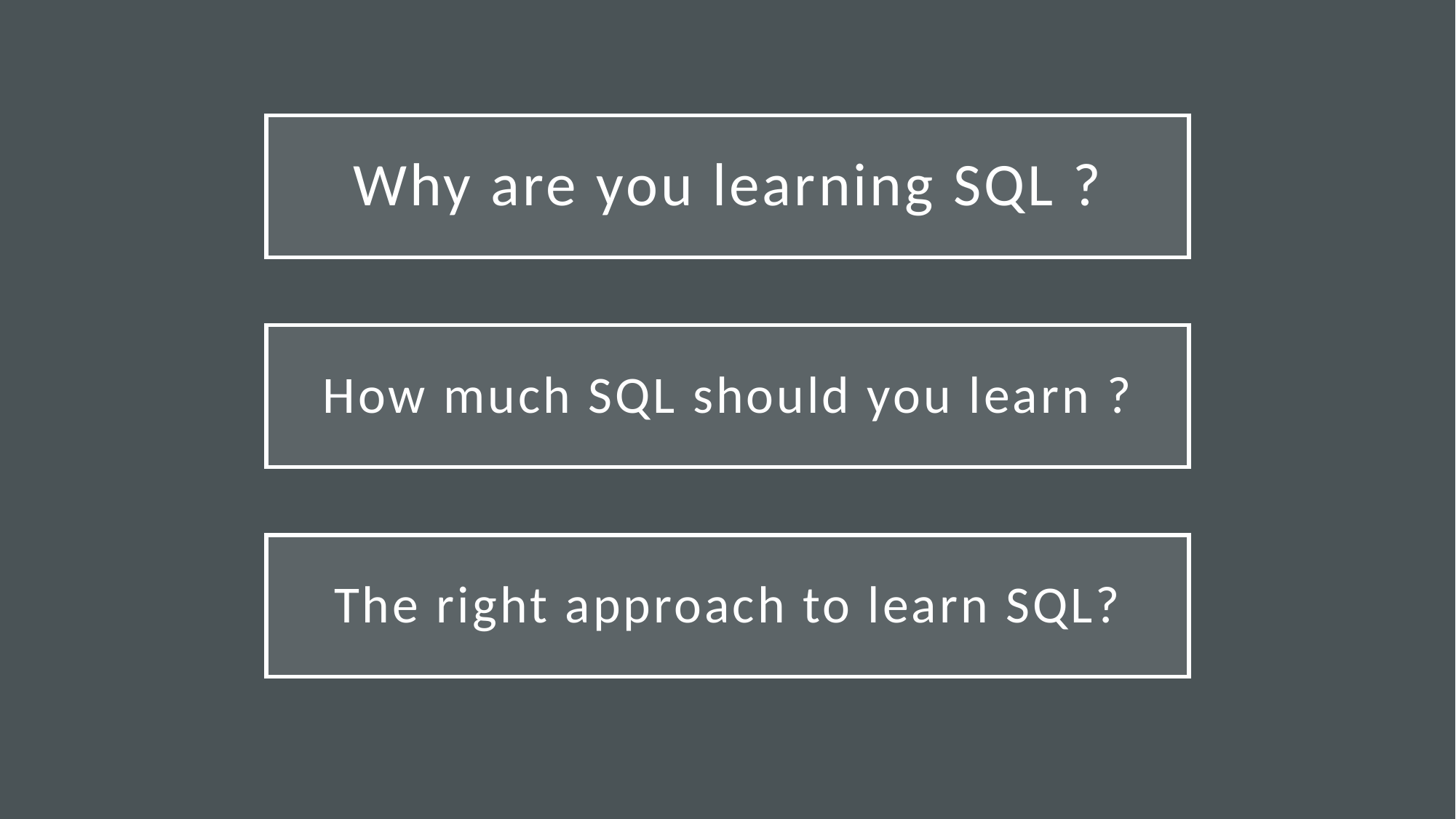

# Why are you learning SQL ?
How much SQL should you learn ?
The right approach to learn SQL?